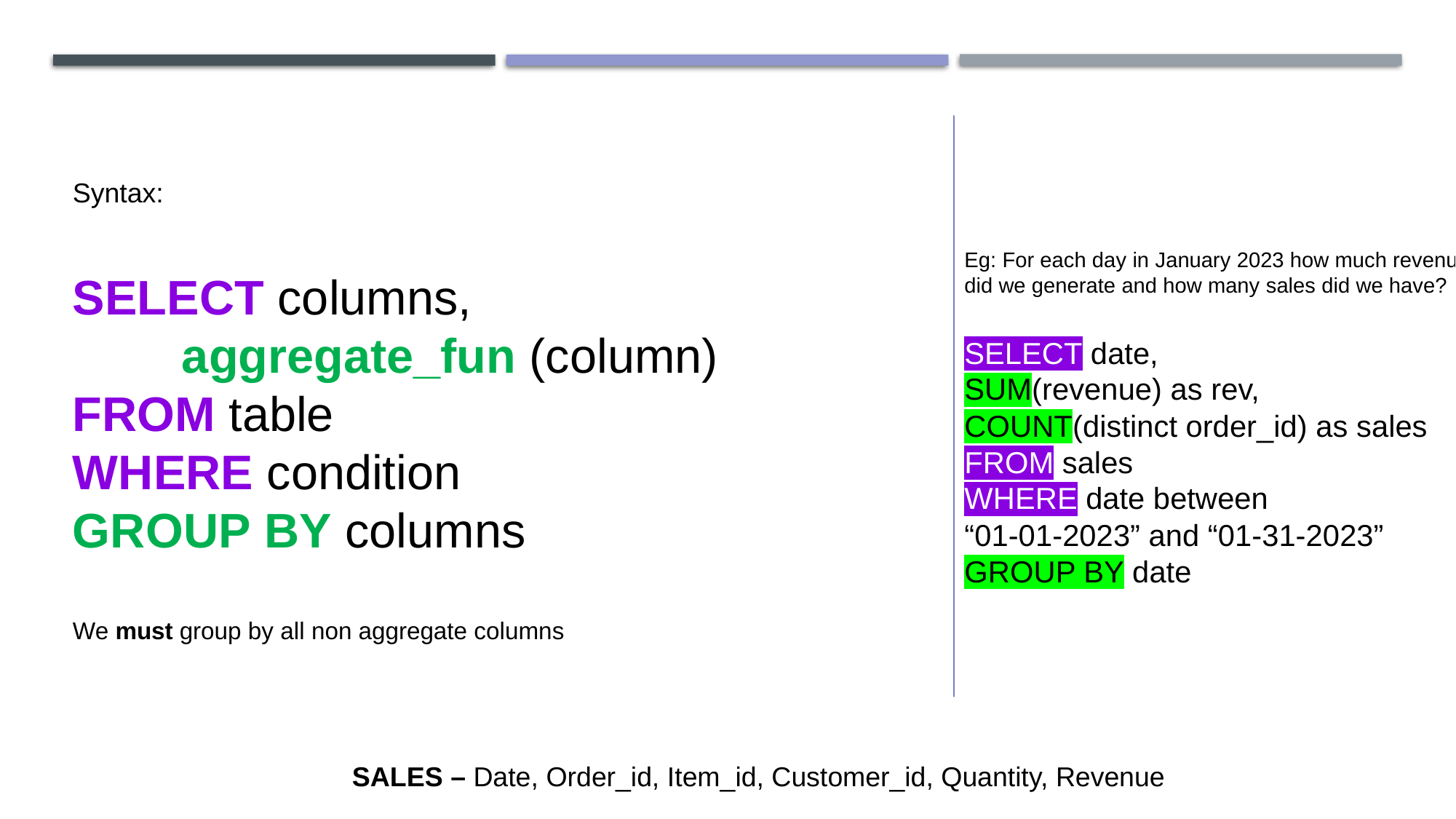

Syntax:

SELECT columns,
	aggregate_fun (column)
FROM table
WHERE condition
GROUP BY columns

We must group by all non aggregate columns
Eg: For each day in January 2023 how much revenue
did we generate and how many sales did we have?

SELECT date,
SUM(revenue) as rev,
COUNT(distinct order_id) as sales
FROM sales
WHERE date between
“01-01-2023” and “01-31-2023”
GROUP BY date
SALES – Date, Order_id, Item_id, Customer_id, Quantity, Revenue